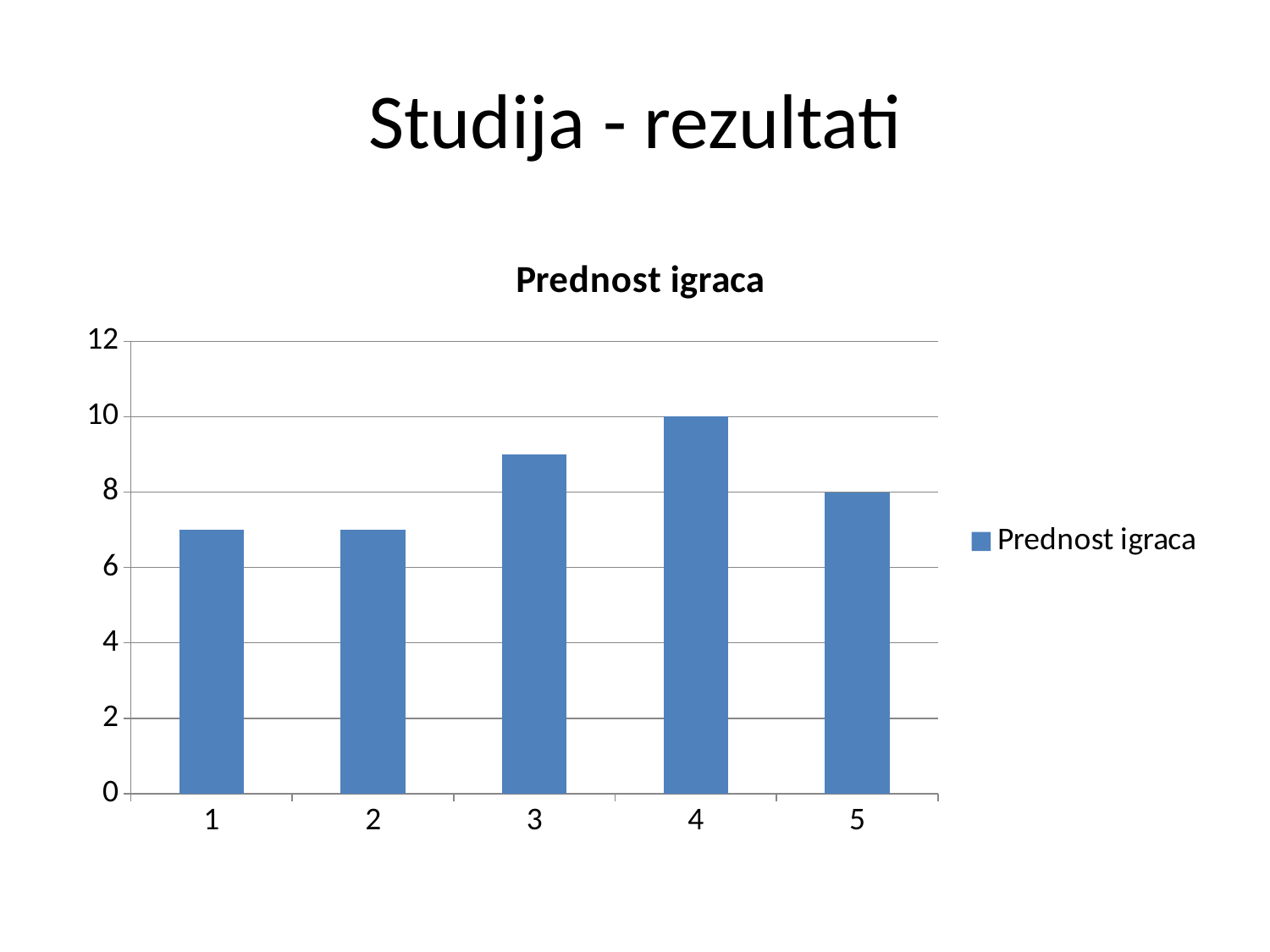

# Studija - rezultati

### Chart:

| Category | Prednost igraca |
|---|---|
| 1 | 7.0 |
| 2 | 7.0 |
| 3 | 9.0 |
| 4 | 10.0 |
| 5 | 8.0 |